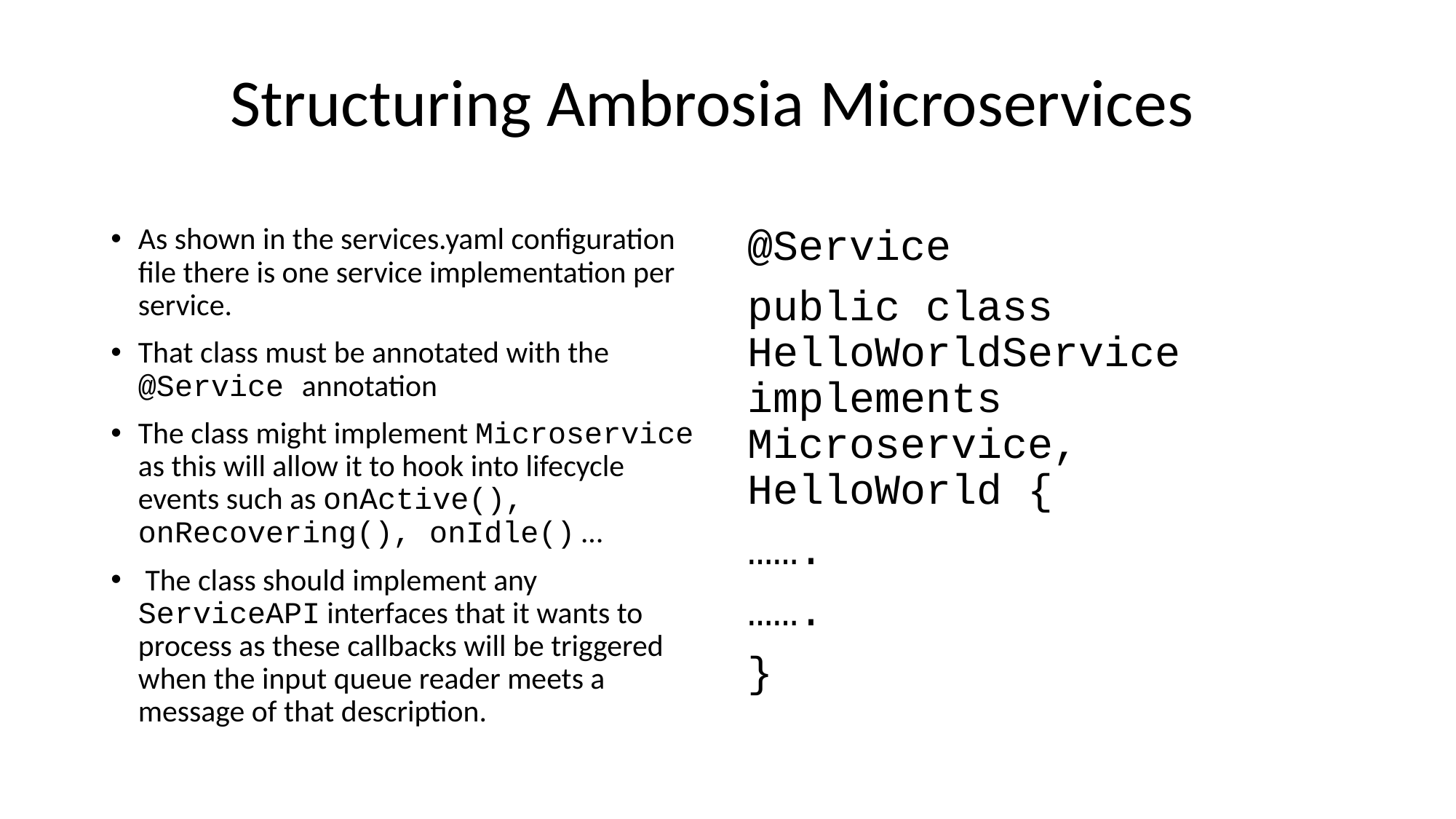

# Structuring Ambrosia Microservices
As shown in the services.yaml configuration file there is one service implementation per service.
That class must be annotated with the @Service annotation
The class might implement Microservice as this will allow it to hook into lifecycle events such as onActive(), onRecovering(), onIdle() …
 The class should implement any ServiceAPI interfaces that it wants to process as these callbacks will be triggered when the input queue reader meets a message of that description.
@Service
public class HelloWorldService implements Microservice, HelloWorld {
…….
…….
}